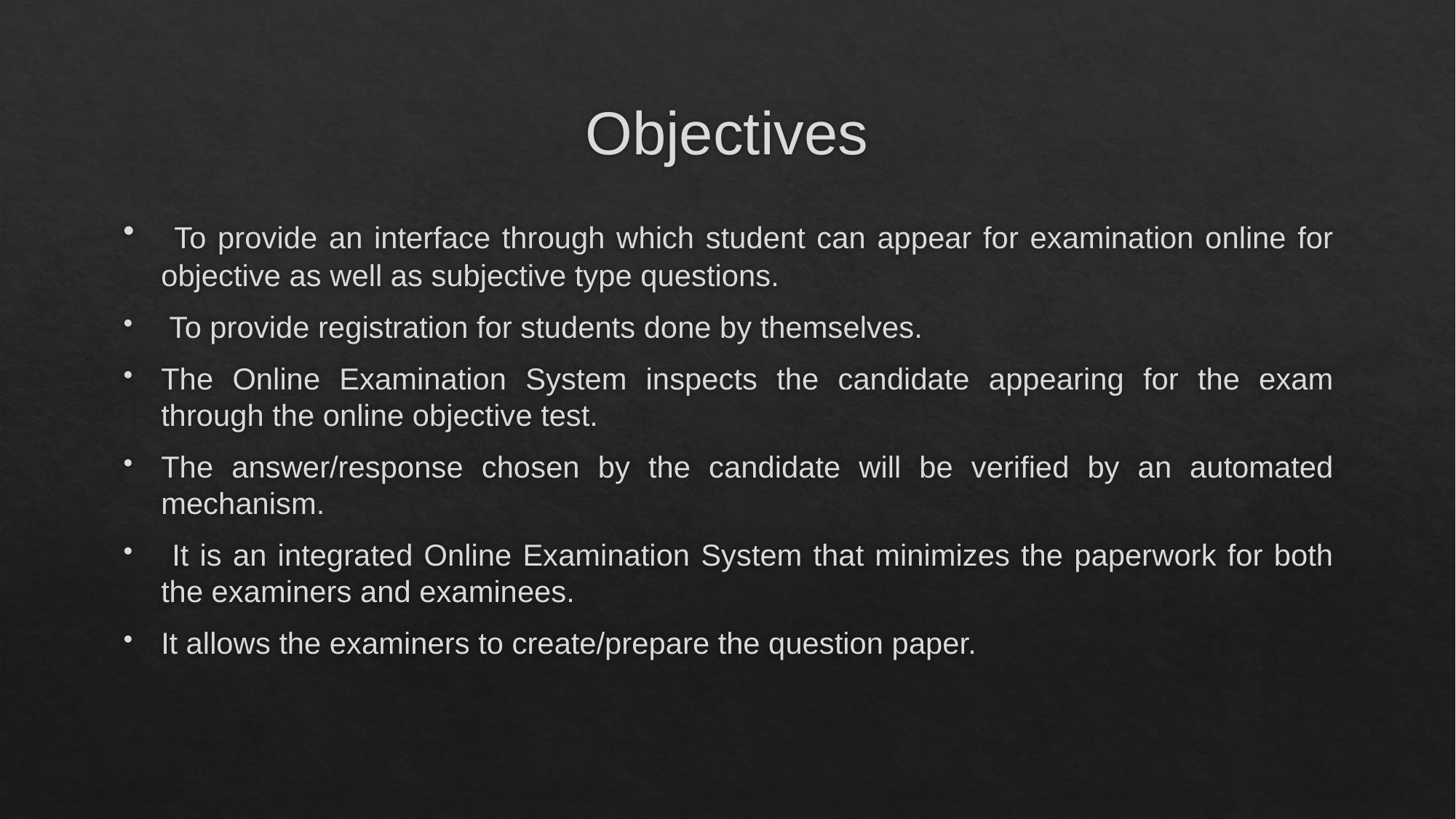

# Objectives
 To provide an interface through which student can appear for examination online for objective as well as subjective type questions.
 To provide registration for students done by themselves.
The Online Examination System inspects the candidate appearing for the exam through the online objective test.
The answer/response chosen by the candidate will be verified by an automated mechanism.
 It is an integrated Online Examination System that minimizes the paperwork for both the examiners and examinees.
It allows the examiners to create/prepare the question paper.